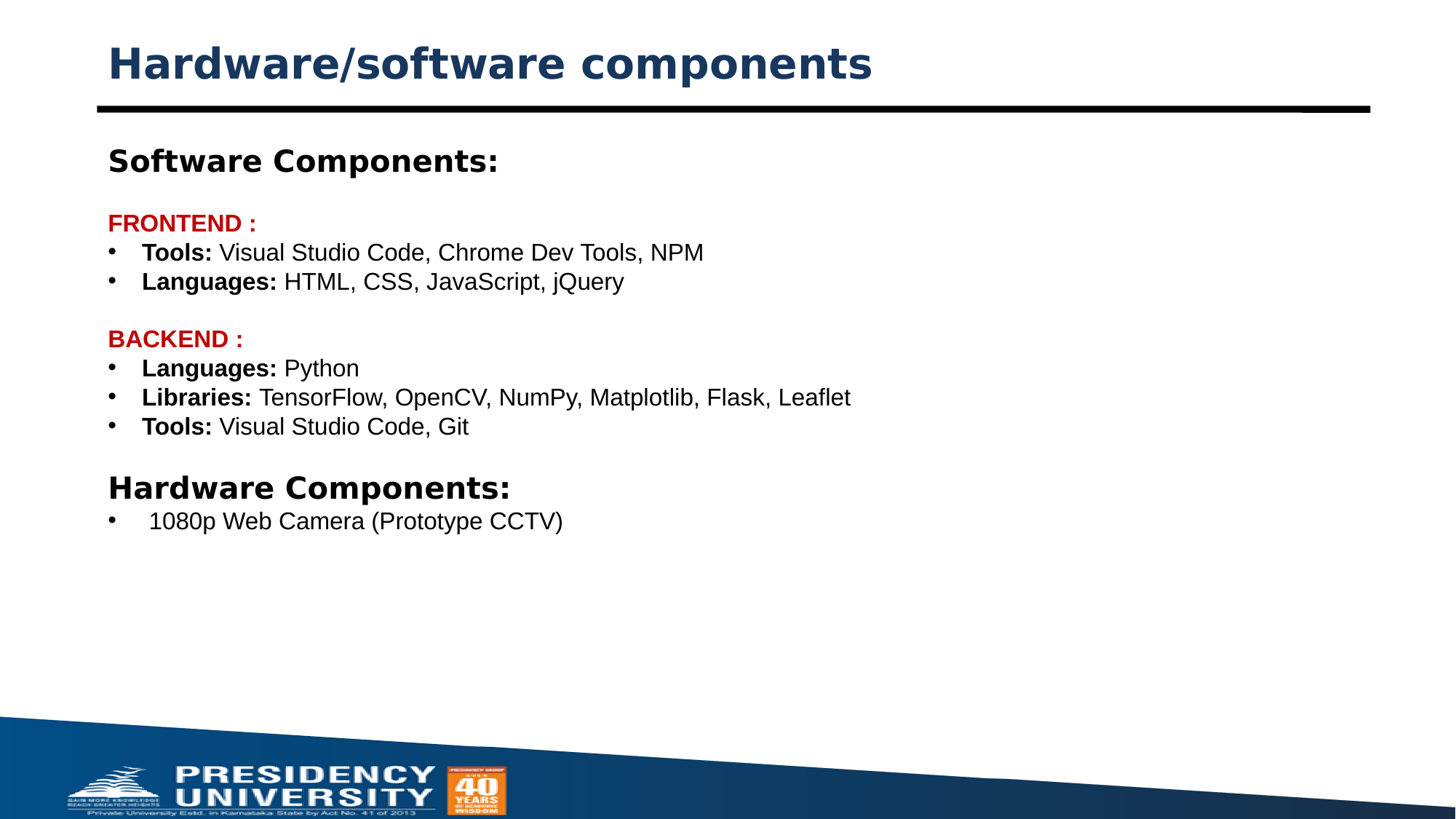

# Hardware/software components
Software Components:

FRONTEND :
Tools: Visual Studio Code, Chrome Dev Tools, NPM
Languages: HTML, CSS, JavaScript, jQuery

BACKEND :
Languages: Python
Libraries: TensorFlow, OpenCV, NumPy, Matplotlib, Flask, Leaflet
Tools: Visual Studio Code, Git

Hardware Components:
1080p Web Camera (Prototype CCTV)